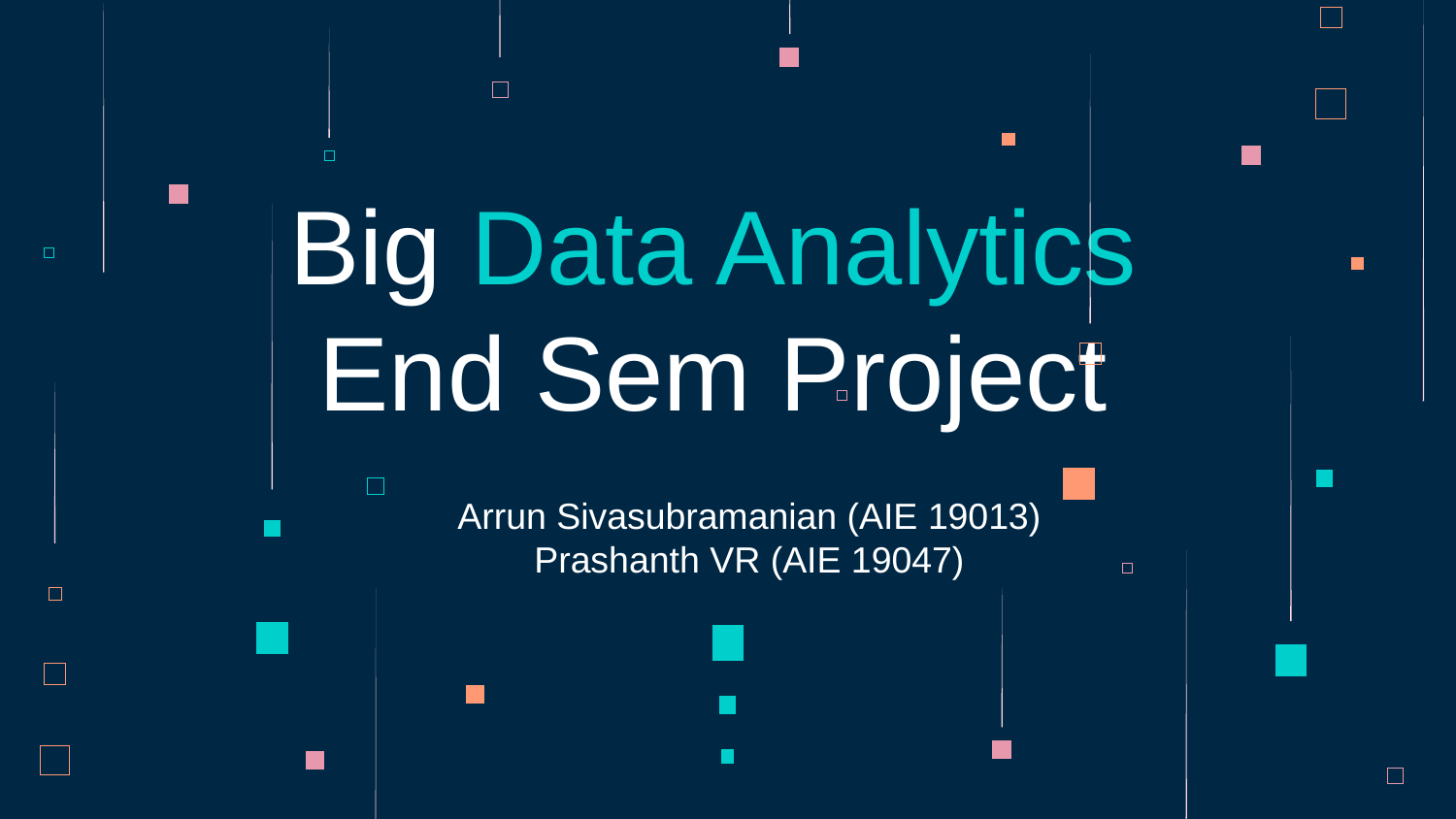

# Big Data Analytics
End Sem Project

Arrun Sivasubramanian (AIE 19013)
Prashanth VR (AIE 19047)